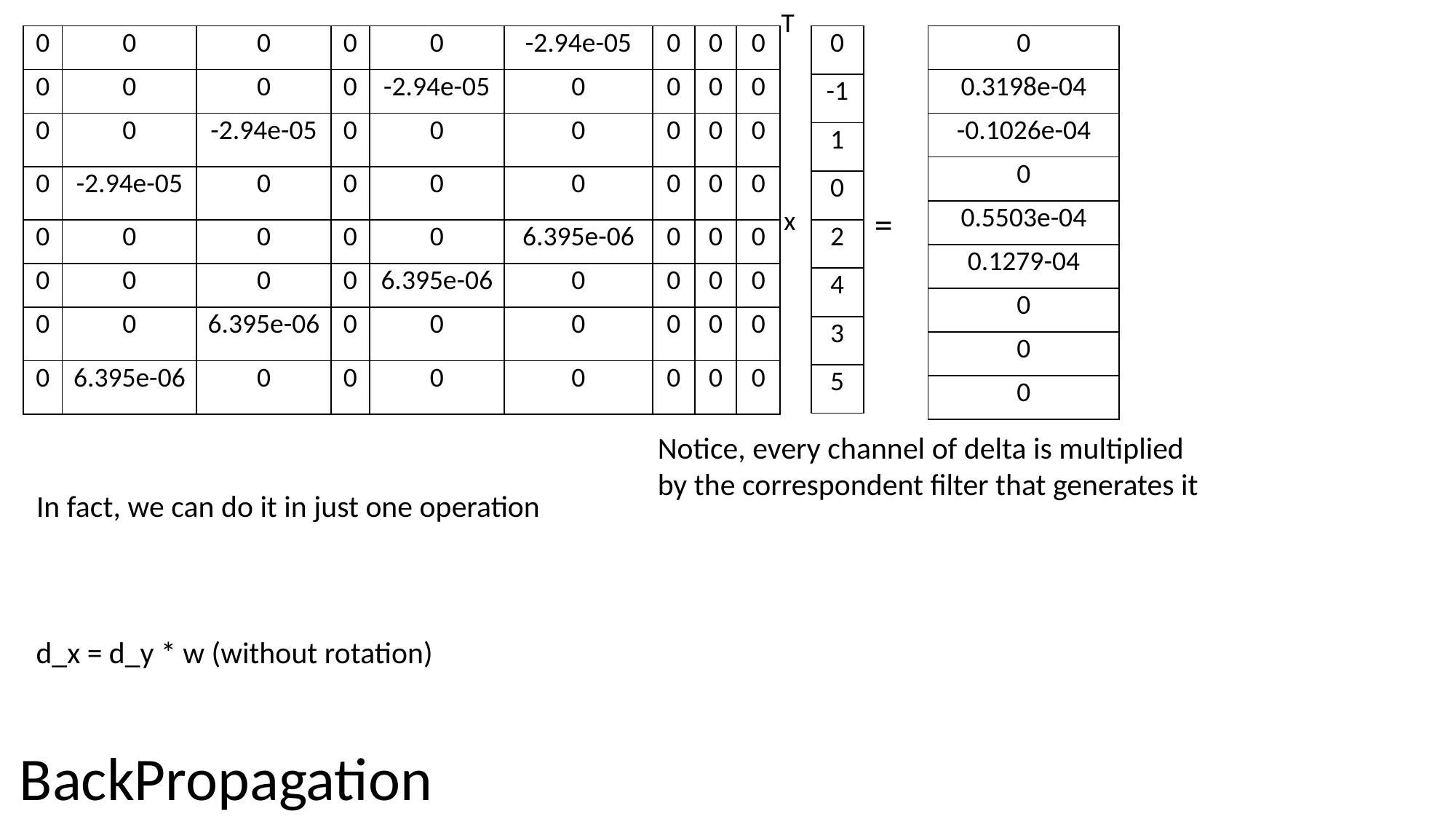

T
| 0 | 0 | 0 | 0 | 0 | -2.94e-05 | 0 | 0 | 0 |
| --- | --- | --- | --- | --- | --- | --- | --- | --- |
| 0 | 0 | 0 | 0 | -2.94e-05 | 0 | 0 | 0 | 0 |
| 0 | 0 | -2.94e-05 | 0 | 0 | 0 | 0 | 0 | 0 |
| 0 | -2.94e-05 | 0 | 0 | 0 | 0 | 0 | 0 | 0 |
| 0 |
| --- |
| -1 |
| 1 |
| 0 |
| 0 |
| --- |
| 0.3198e-04 |
| -0.1026e-04 |
| 0 |
| 0.5503e-04 |
| 0.1279-04 |
| 0 |
| 0 |
| 0 |
=
x
| 2 |
| --- |
| 4 |
| 3 |
| 5 |
| 0 | 0 | 0 | 0 | 0 | 6.395e-06 | 0 | 0 | 0 |
| --- | --- | --- | --- | --- | --- | --- | --- | --- |
| 0 | 0 | 0 | 0 | 6.395e-06 | 0 | 0 | 0 | 0 |
| 0 | 0 | 6.395e-06 | 0 | 0 | 0 | 0 | 0 | 0 |
| 0 | 6.395e-06 | 0 | 0 | 0 | 0 | 0 | 0 | 0 |
Notice, every channel of delta is multiplied
by the correspondent filter that generates it
In fact, we can do it in just one operation
d_x = d_y * w (without rotation)
BackPropagation